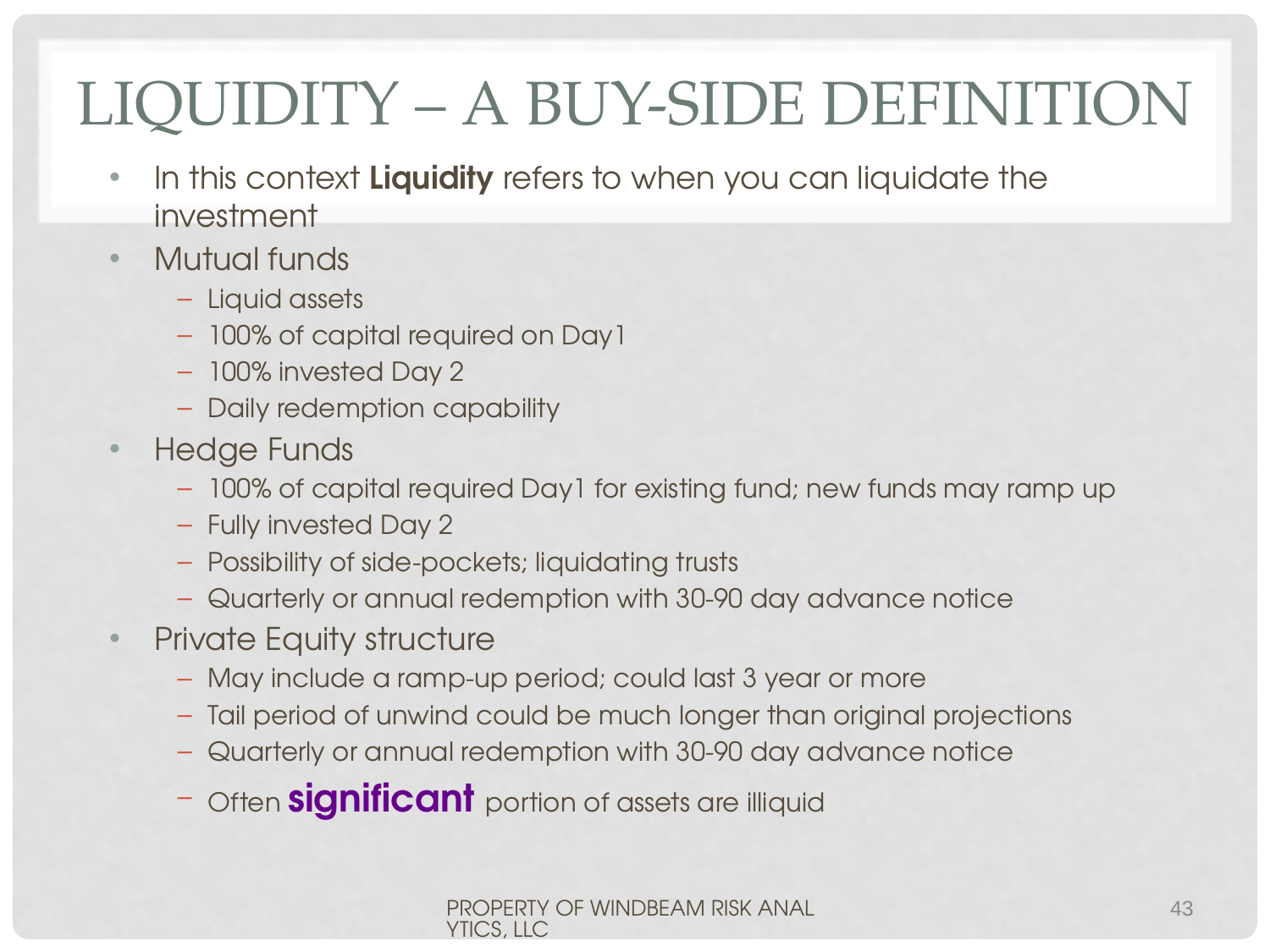

# Liquidity – a buy-side definition
In this context Liquidity refers to when you can liquidate the investment
Mutual funds
Liquid assets
100% of capital required on Day1
100% invested Day 2
Daily redemption capability
Hedge Funds
100% of capital required Day1 for existing fund; new funds may ramp up
Fully invested Day 2
Possibility of side-pockets; liquidating trusts
Quarterly or annual redemption with 30-90 day advance notice
Private Equity structure
May include a ramp-up period; could last 3 year or more
Tail period of unwind could be much longer than original projections
Quarterly or annual redemption with 30-90 day advance notice
Often significant portion of assets are illiquid

PROPERTY OF WINDBEAM RISK ANALYTICS, LLC
43